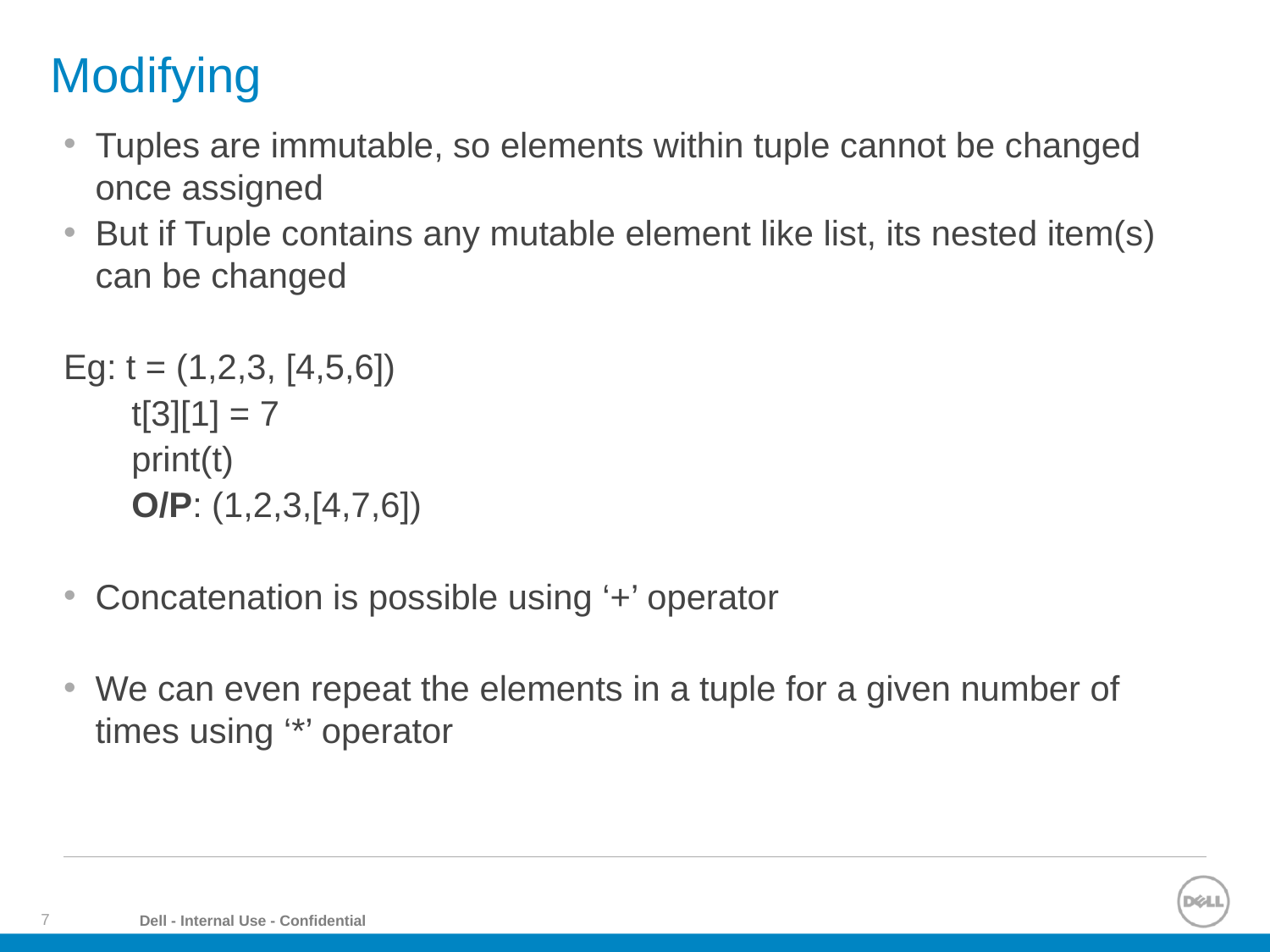

# Modifying
Tuples are immutable, so elements within tuple cannot be changed once assigned
But if Tuple contains any mutable element like list, its nested item(s) can be changed

Eg: t = (1,2,3, [4,5,6])
       t[3][1] = 7
       print(t)
       O/P: (1,2,3,[4,7,6])

Concatenation is possible using ‘+’ operator

We can even repeat the elements in a tuple for a given number of times using ‘*’ operator